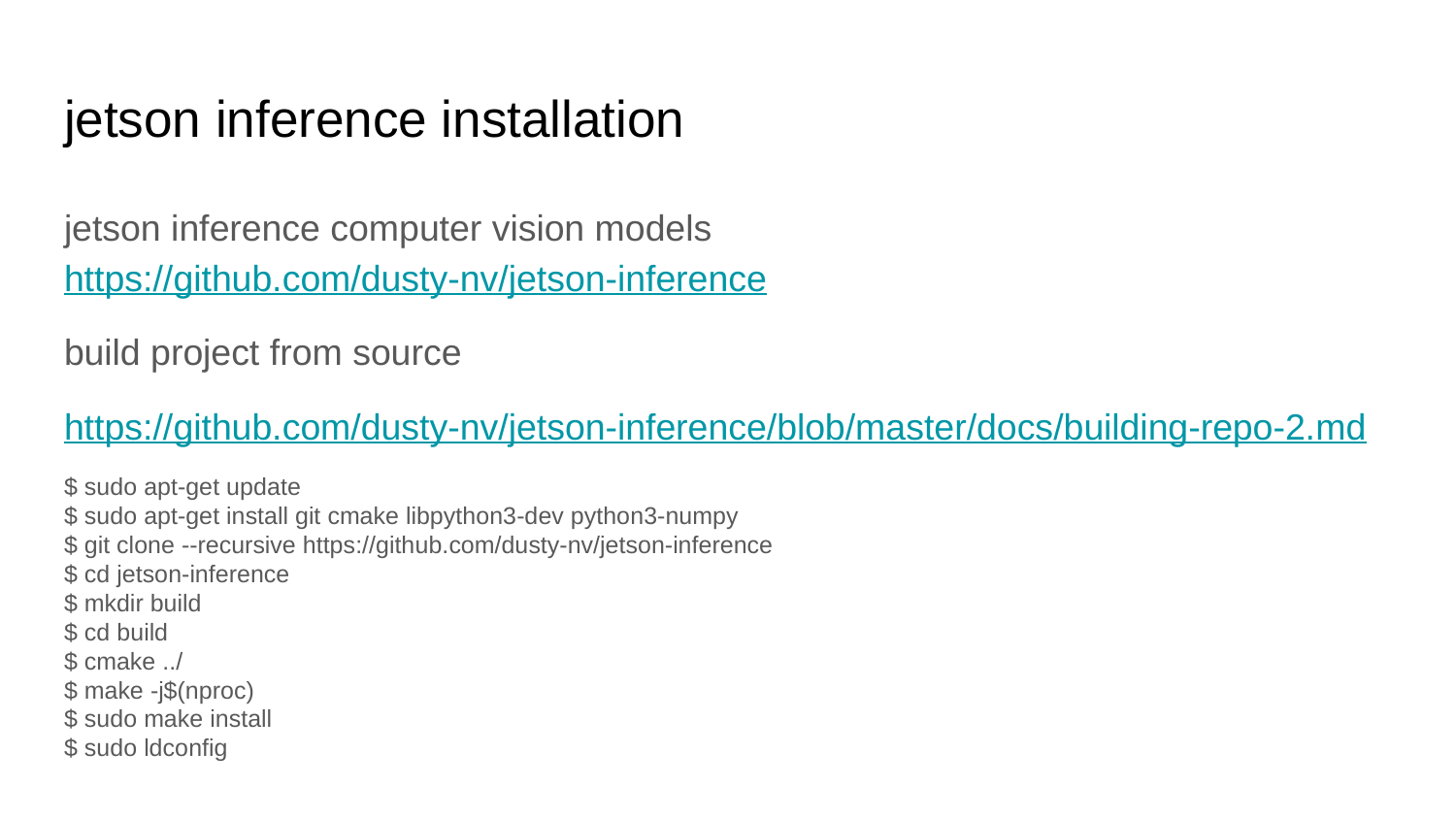

# jetson inference installation
jetson inference computer vision models https://github.com/dusty-nv/jetson-inference
build project from source
https://github.com/dusty-nv/jetson-inference/blob/master/docs/building-repo-2.md
$ sudo apt-get update
$ sudo apt-get install git cmake libpython3-dev python3-numpy
$ git clone --recursive https://github.com/dusty-nv/jetson-inference
$ cd jetson-inference
$ mkdir build
$ cd build
$ cmake ../
$ make -j$(nproc)
$ sudo make install
$ sudo ldconfig